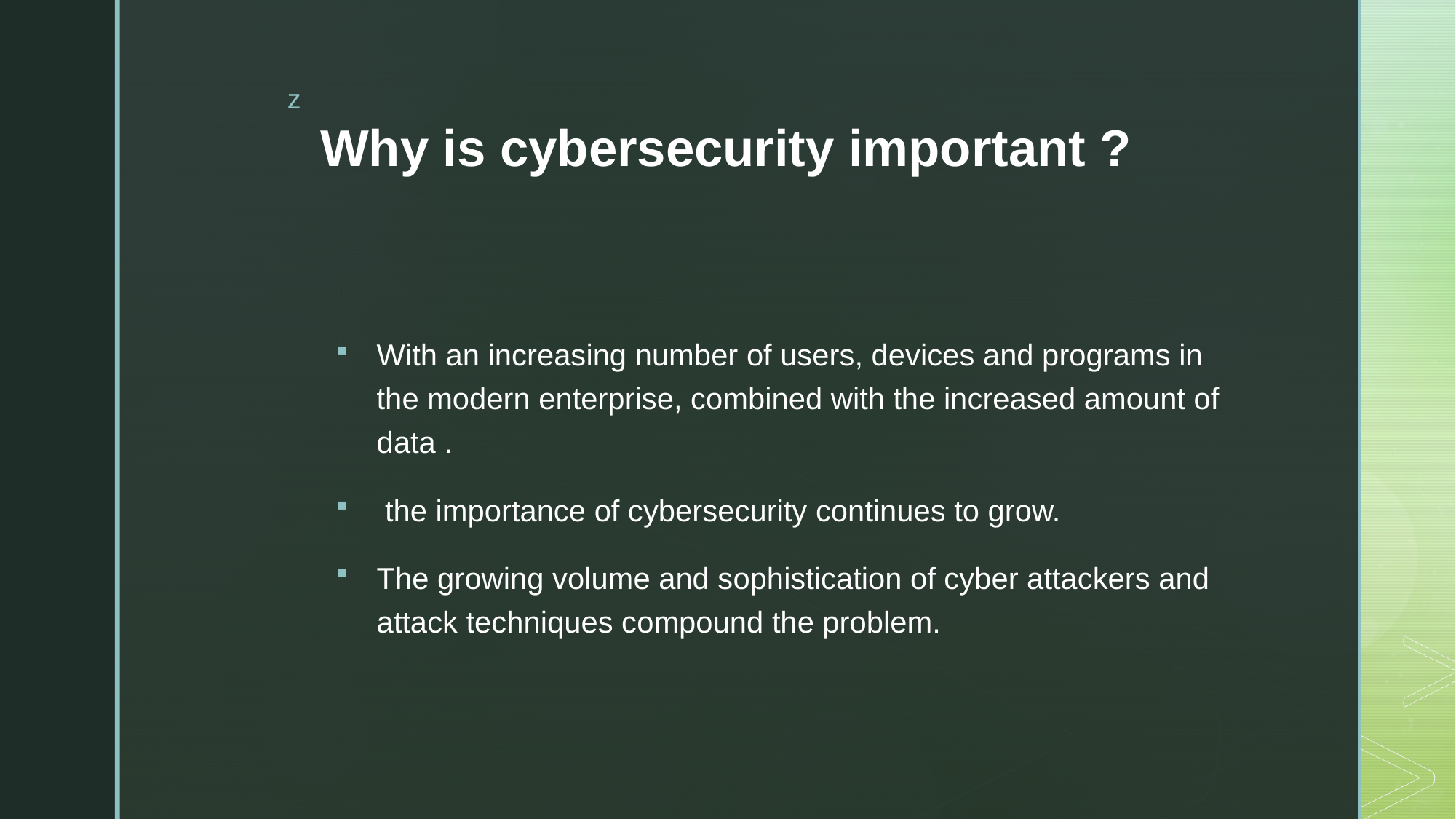

# Why is cybersecurity important ?
With an increasing number of users, devices and programs in the modern enterprise, combined with the increased amount of data .
 the importance of cybersecurity continues to grow.
The growing volume and sophistication of cyber attackers and attack techniques compound the problem.